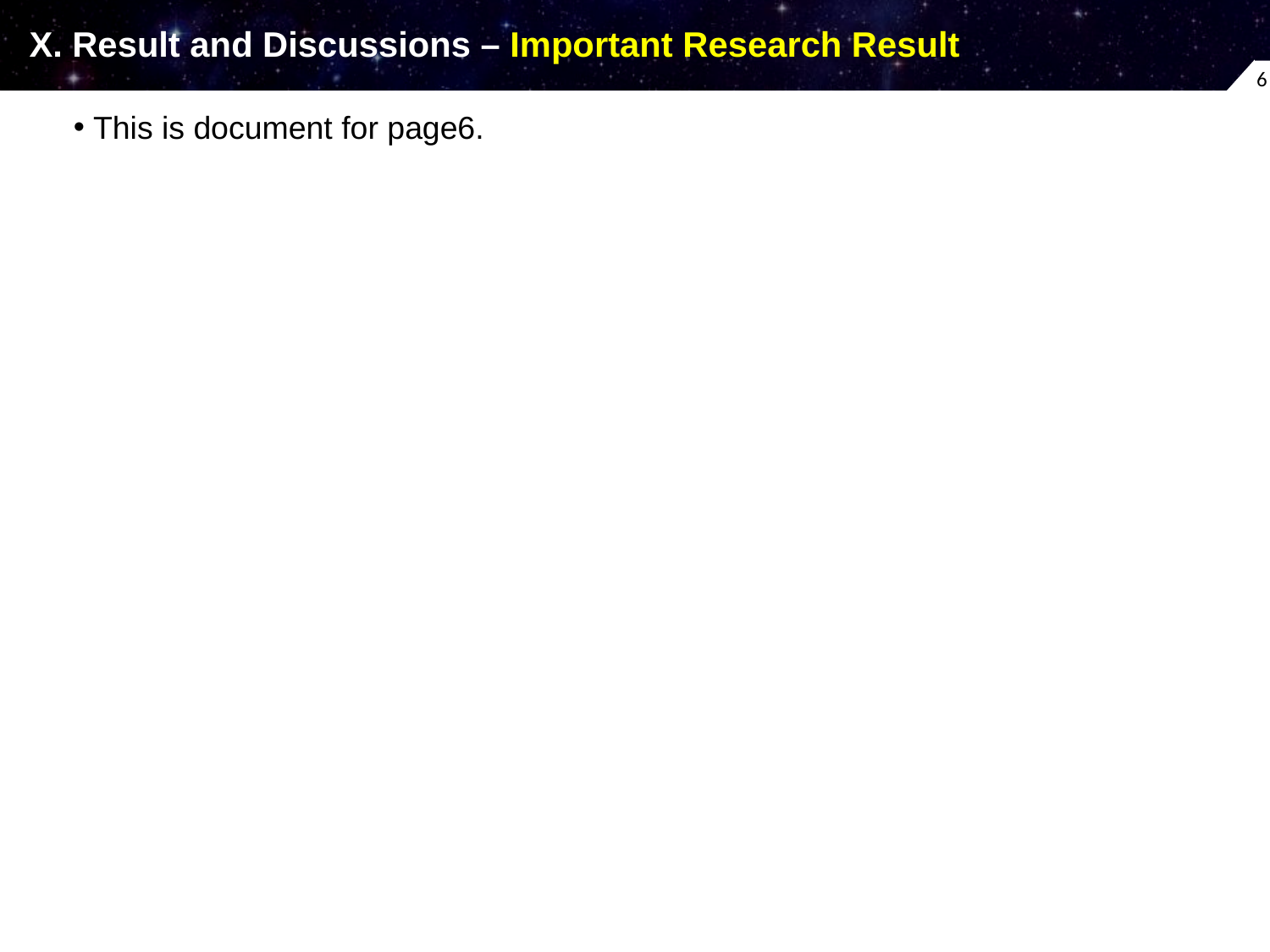

# X. Result and Discussions – Important Research Result
6
This is document for page6.